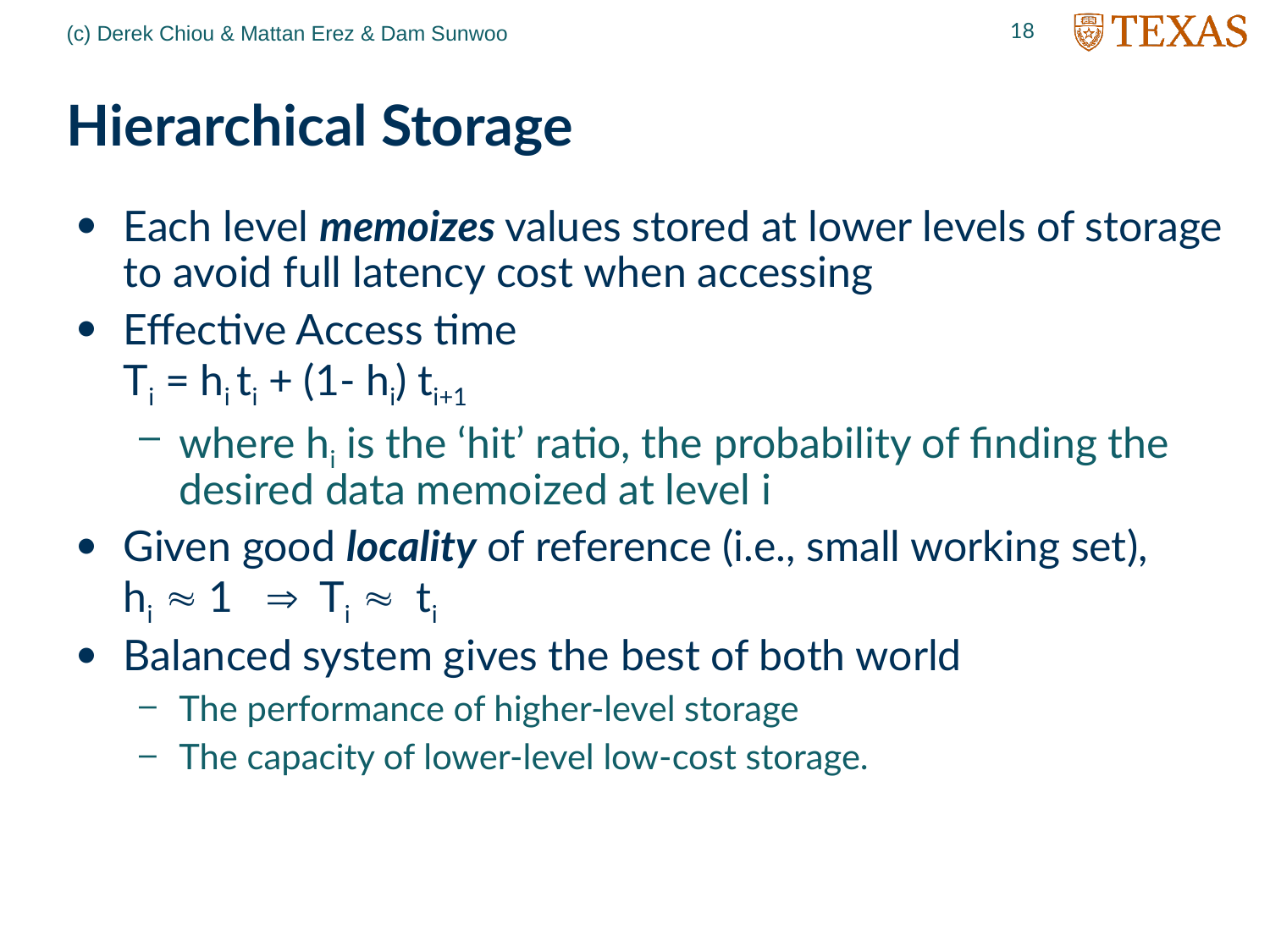

18
(c) Derek Chiou & Mattan Erez & Dam Sunwoo
# Hierarchical Storage
Each level memoizes values stored at lower levels of storage to avoid full latency cost when accessing
Effective Access time
Ti = hi ti + (1- hi) ti+1
where hi is the ‘hit’ ratio, the probability of finding the desired data memoized at level i
Given good locality of reference (i.e., small working set),
hi ≈ 1   ⇒  Ti ≈  ti
Balanced system gives the best of both world
The performance of higher-level storage
The capacity of lower-level low-cost storage.